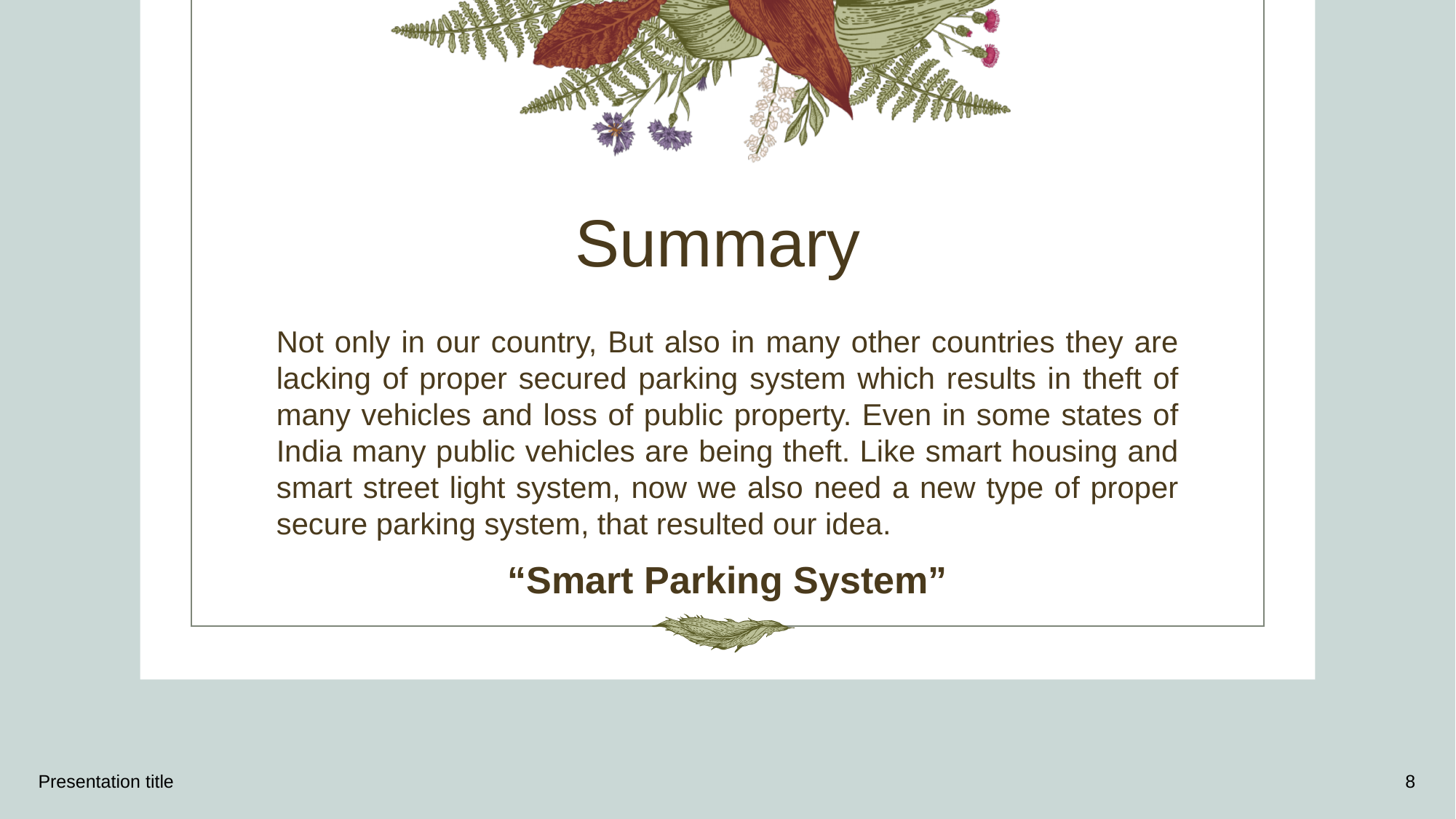

# Summary
Not only in our country, But also in many other countries they are lacking of proper secured parking system which results in theft of many vehicles and loss of public property. Even in some states of India many public vehicles are being theft. Like smart housing and smart street light system, now we also need a new type of proper secure parking system, that resulted our idea.
“Smart Parking System”

Presentation title
8